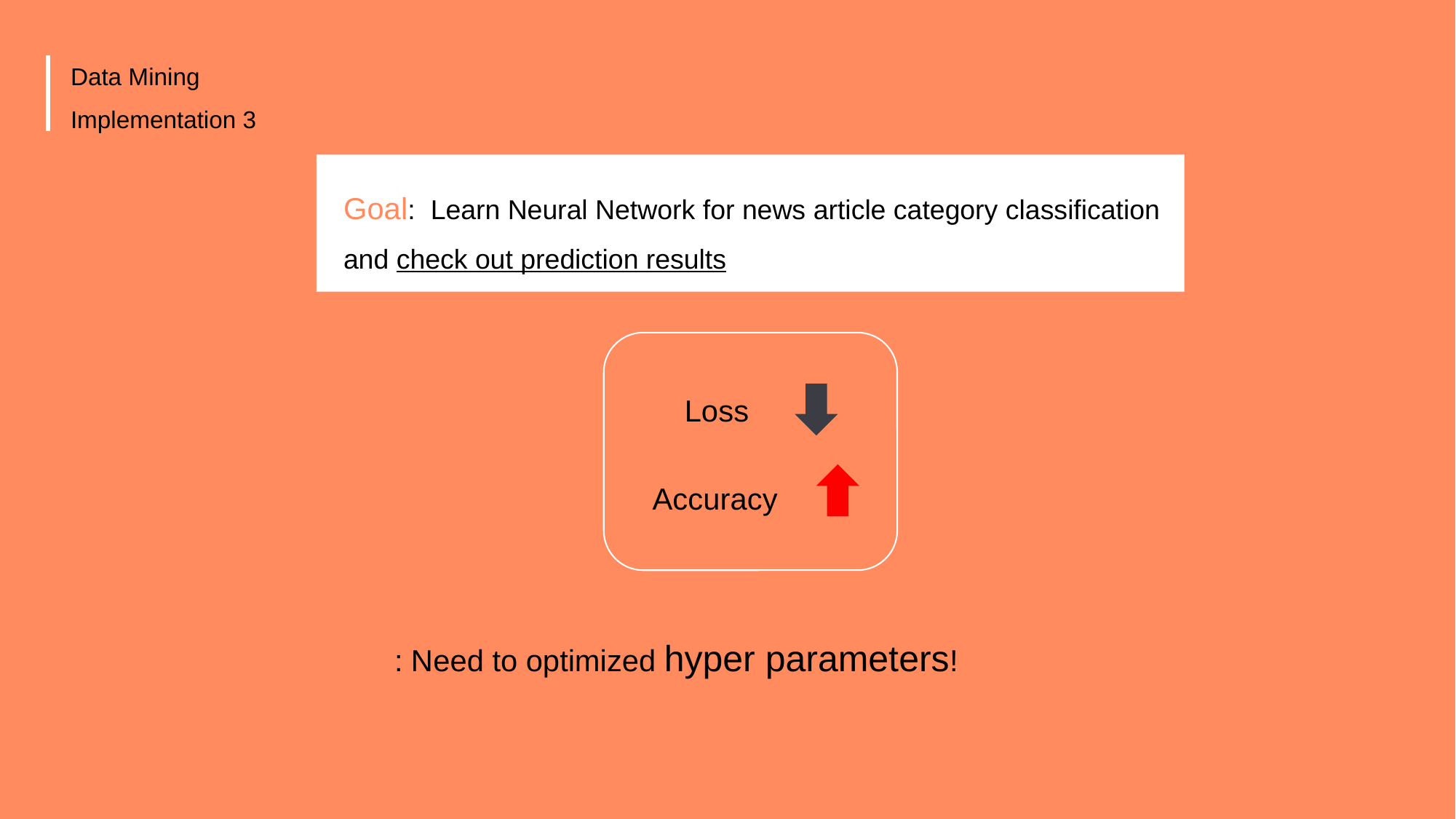

Data Mining
Implementation 3

Goal:  Learn Neural Network for news article category classification and check out prediction results

Loss

Accuracy

: Need to optimized hyper parameters!